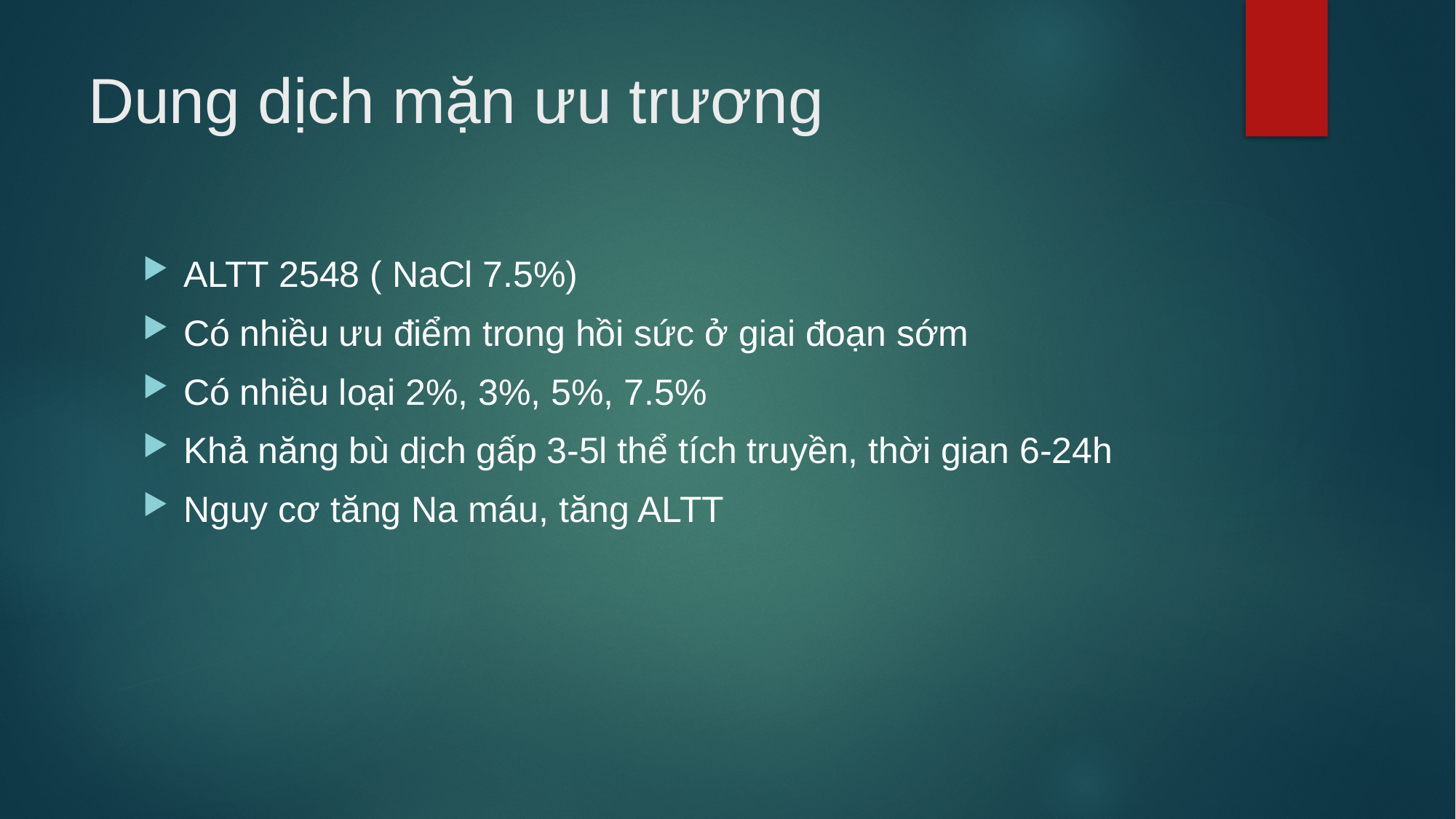

# Dung dịch mặn ưu trương
ALTT 2548 ( NaCl 7.5%)
Có nhiều ưu điểm trong hồi sức ở giai đoạn sớm
Có nhiều loại 2%, 3%, 5%, 7.5%
Khả năng bù dịch gấp 3-5l thể tích truyền, thời gian 6-24h
Nguy cơ tăng Na máu, tăng ALTT